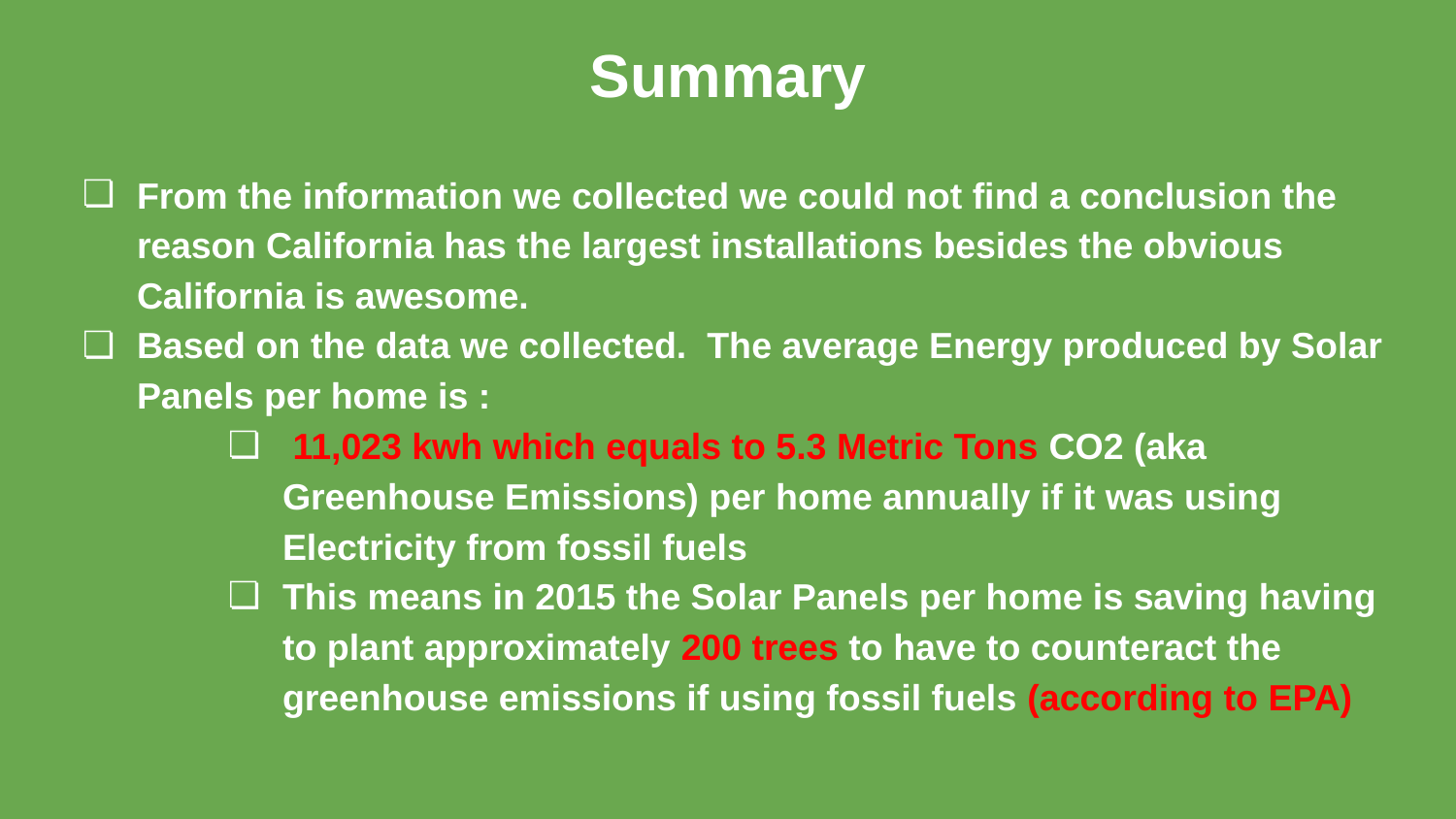

# Summary
From the information we collected we could not find a conclusion the reason California has the largest installations besides the obvious California is awesome.
Based on the data we collected.  The average Energy produced by Solar Panels per home is :
 11,023 kwh which equals to 5.3 Metric Tons CO2 (aka Greenhouse Emissions) per home annually if it was using Electricity from fossil fuels
This means in 2015 the Solar Panels per home is saving having to plant approximately 200 trees to have to counteract the greenhouse emissions if using fossil fuels (according to EPA)